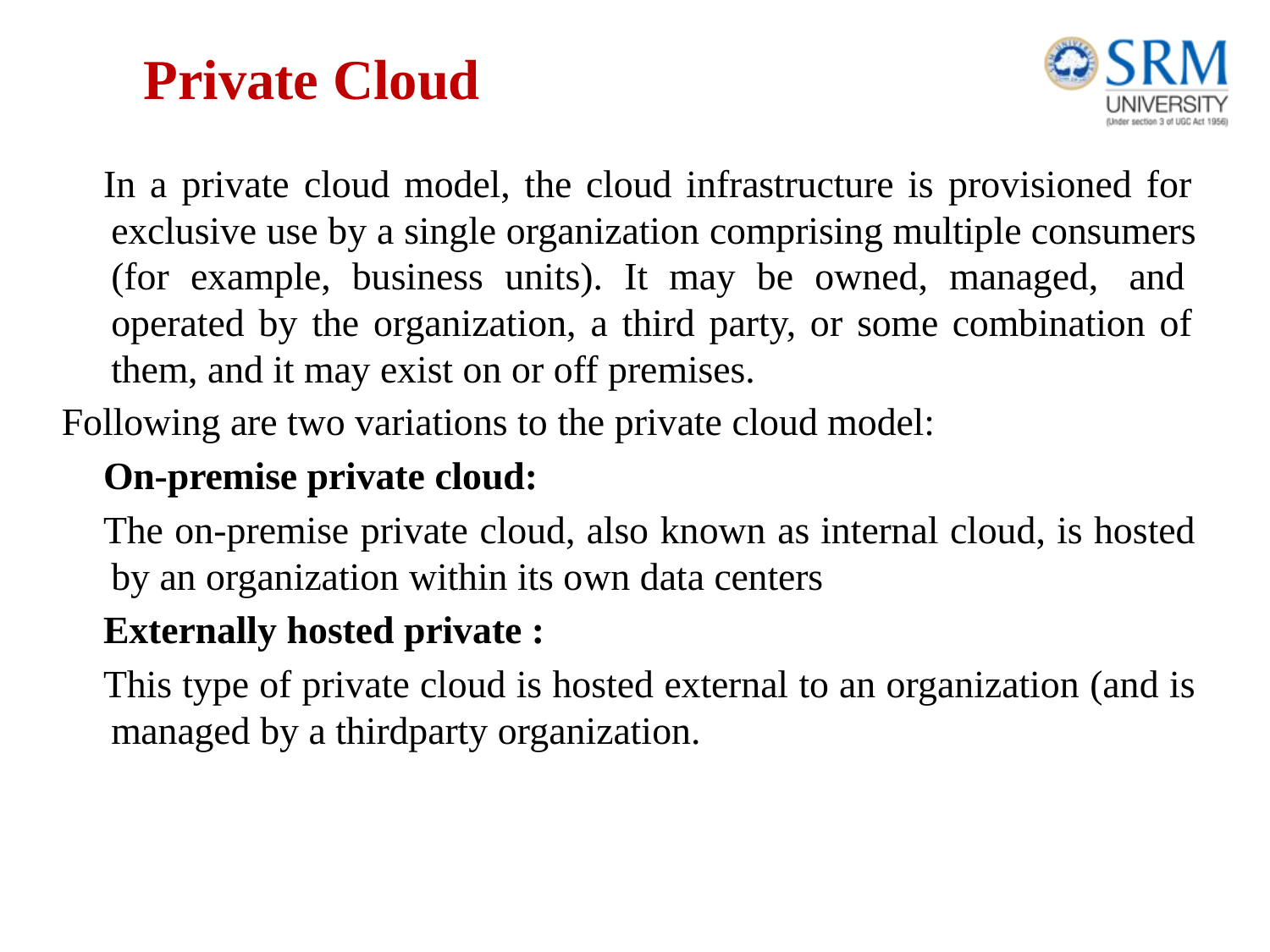

# Private Cloud
In a private cloud model, the cloud infrastructure is provisioned for  exclusive use by a single organization comprising multiple consumers  (for example, business units). It may be owned, managed, and  operated by the organization, a third party, or some combination of  them, and it may exist on or off premises.
Following are two variations to the private cloud model:
On-premise private cloud:
The on-premise private cloud, also known as internal cloud, is hosted  by an organization within its own data centers
Externally hosted private :
This type of private cloud is hosted external to an organization (and is  managed by a thirdparty organization.